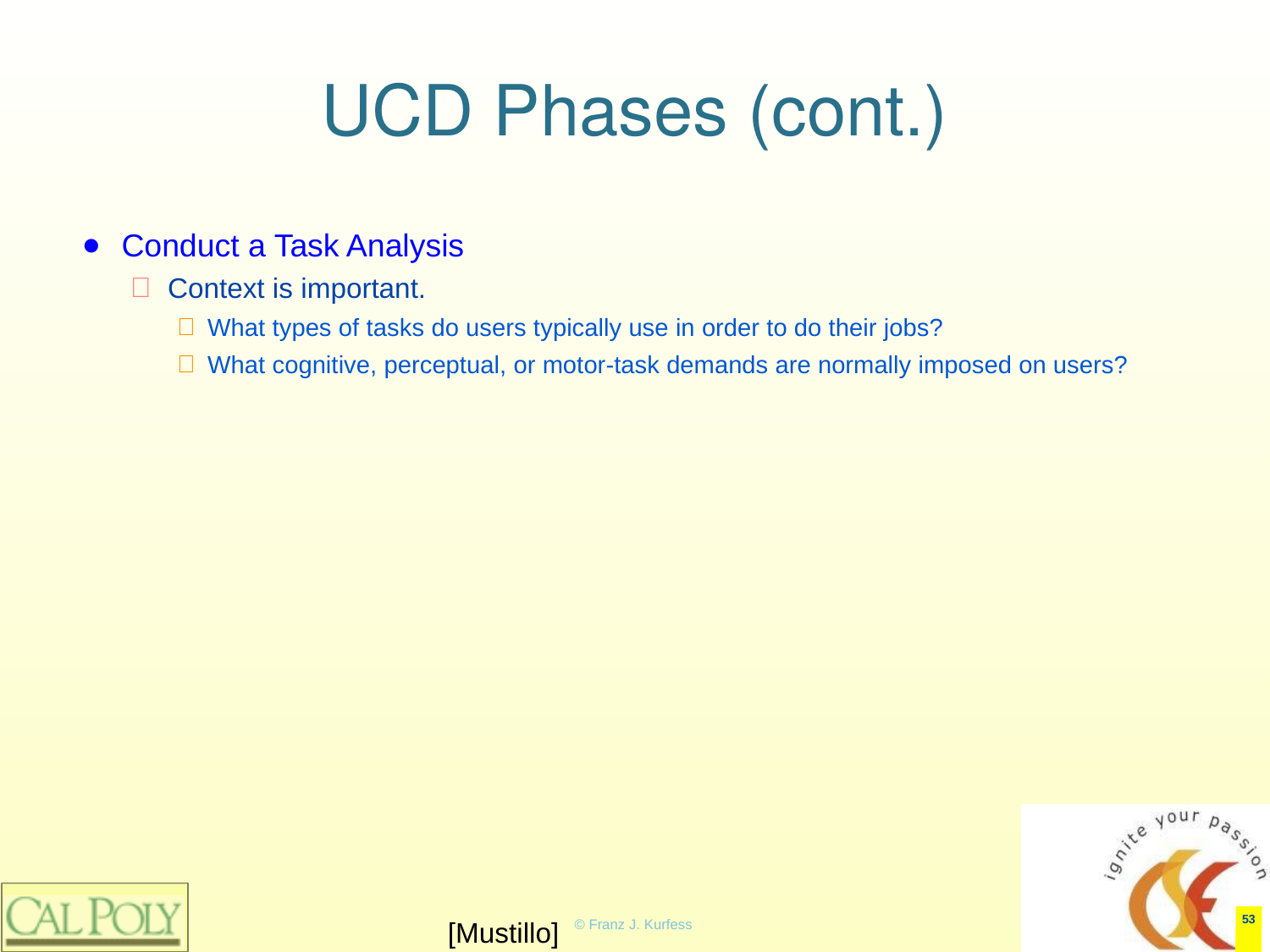

# UCD Phases (cont.)
Conduct a Task Analysis
Context is important.
What types of tasks do users typically use in order to do their jobs?
What cognitive, perceptual, or motor-task demands are normally imposed on users?
53
[Mustillo]